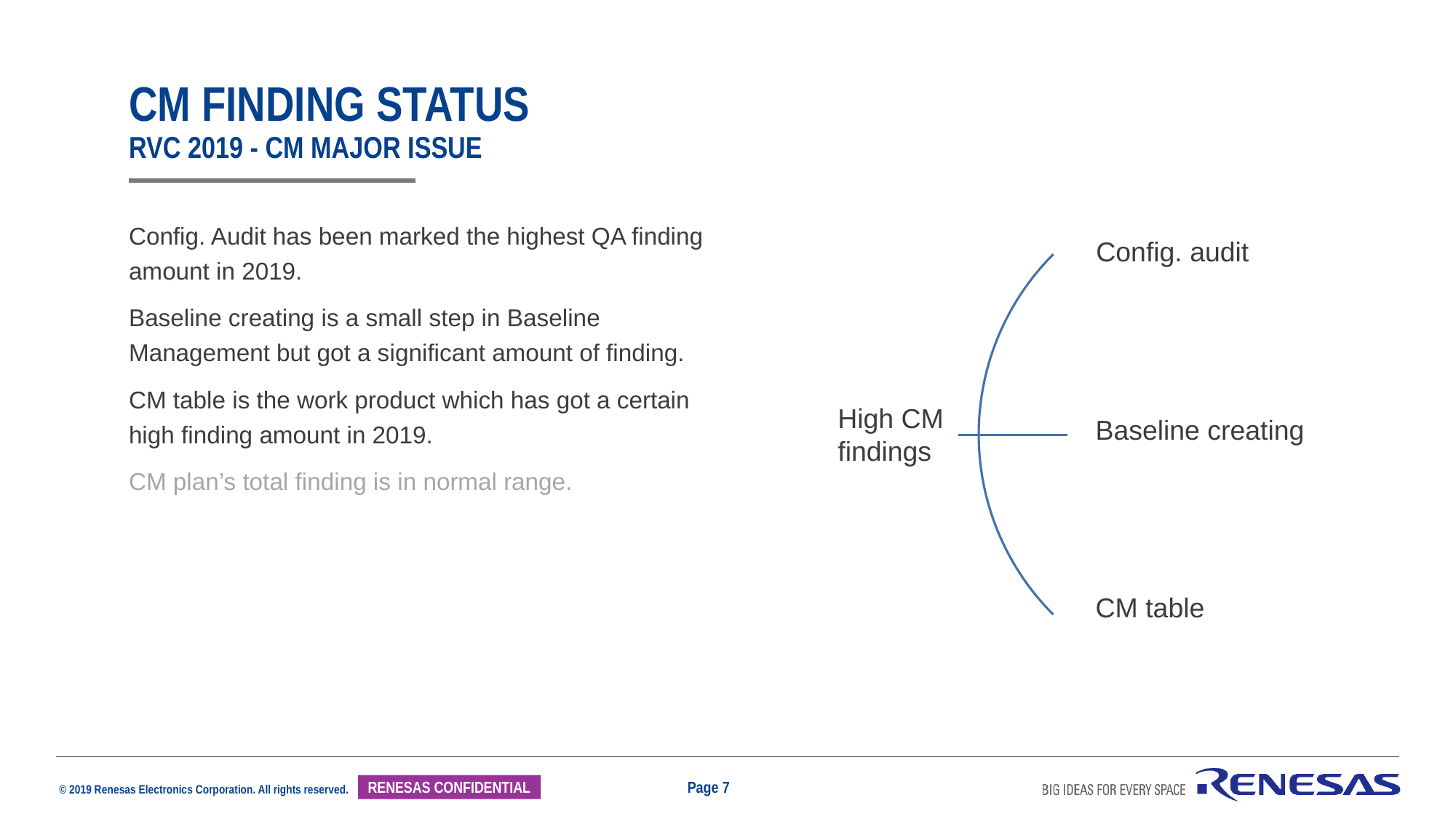

# Cm finding status rvc 2019 - cm major issue

Config. Audit has been marked the highest QA finding amount in 2019.
Baseline creating is a small step in Baseline Management but got a significant amount of finding.
CM table is the work product which has got a certain high finding amount in 2019.
CM plan’s total finding is in normal range.
Config. audit
High CM findings
Baseline creating
CM table
Page 7